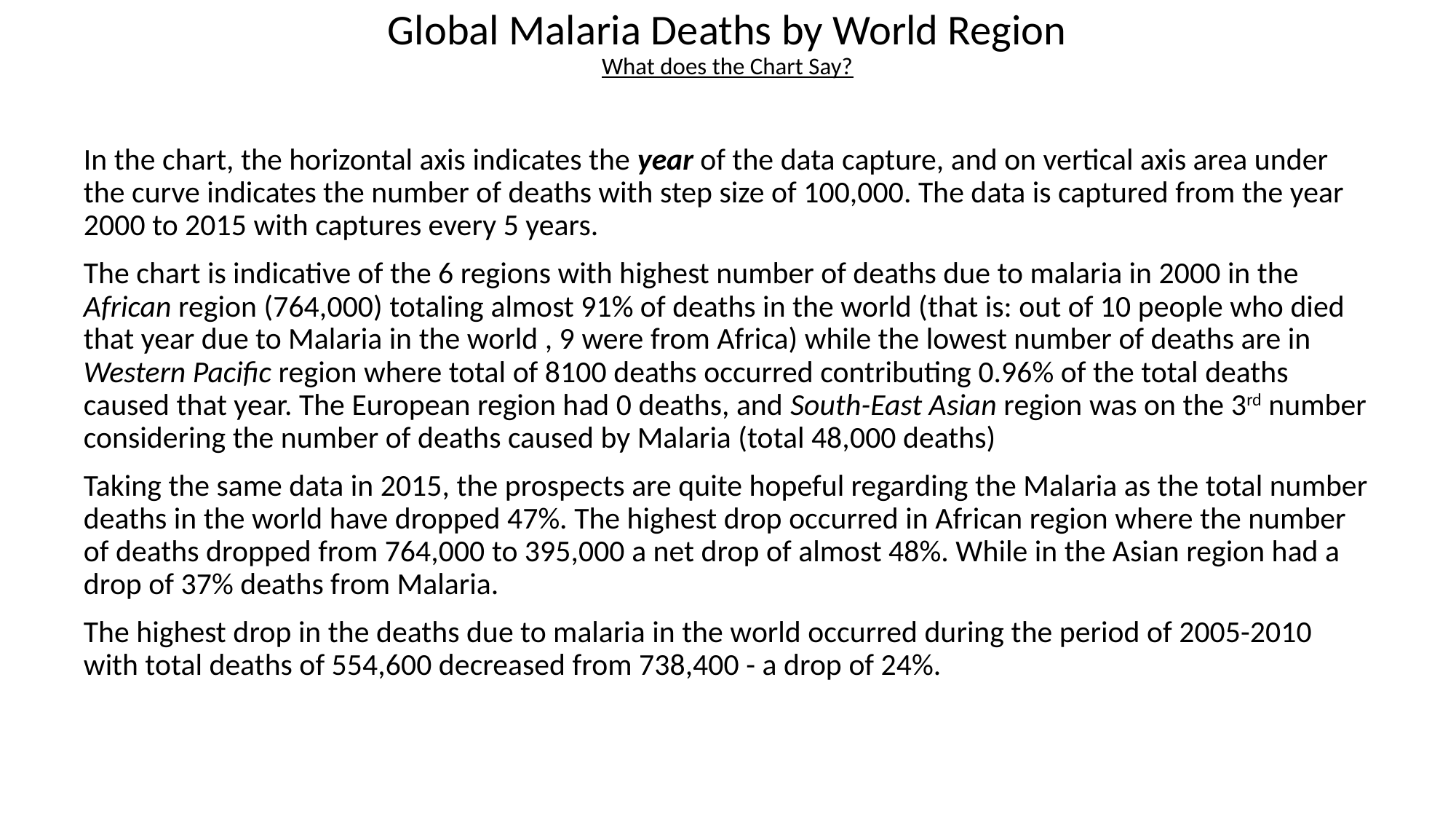

# Global Malaria Deaths by World Region What does the Chart Say?
In the chart, the horizontal axis indicates the year of the data capture, and on vertical axis area under the curve indicates the number of deaths with step size of 100,000. The data is captured from the year 2000 to 2015 with captures every 5 years.
The chart is indicative of the 6 regions with highest number of deaths due to malaria in 2000 in the African region (764,000) totaling almost 91% of deaths in the world (that is: out of 10 people who died that year due to Malaria in the world , 9 were from Africa) while the lowest number of deaths are in Western Pacific region where total of 8100 deaths occurred contributing 0.96% of the total deaths caused that year. The European region had 0 deaths, and South-East Asian region was on the 3rd number considering the number of deaths caused by Malaria (total 48,000 deaths)
Taking the same data in 2015, the prospects are quite hopeful regarding the Malaria as the total number deaths in the world have dropped 47%. The highest drop occurred in African region where the number of deaths dropped from 764,000 to 395,000 a net drop of almost 48%. While in the Asian region had a drop of 37% deaths from Malaria.
The highest drop in the deaths due to malaria in the world occurred during the period of 2005-2010 with total deaths of 554,600 decreased from 738,400 - a drop of 24%.